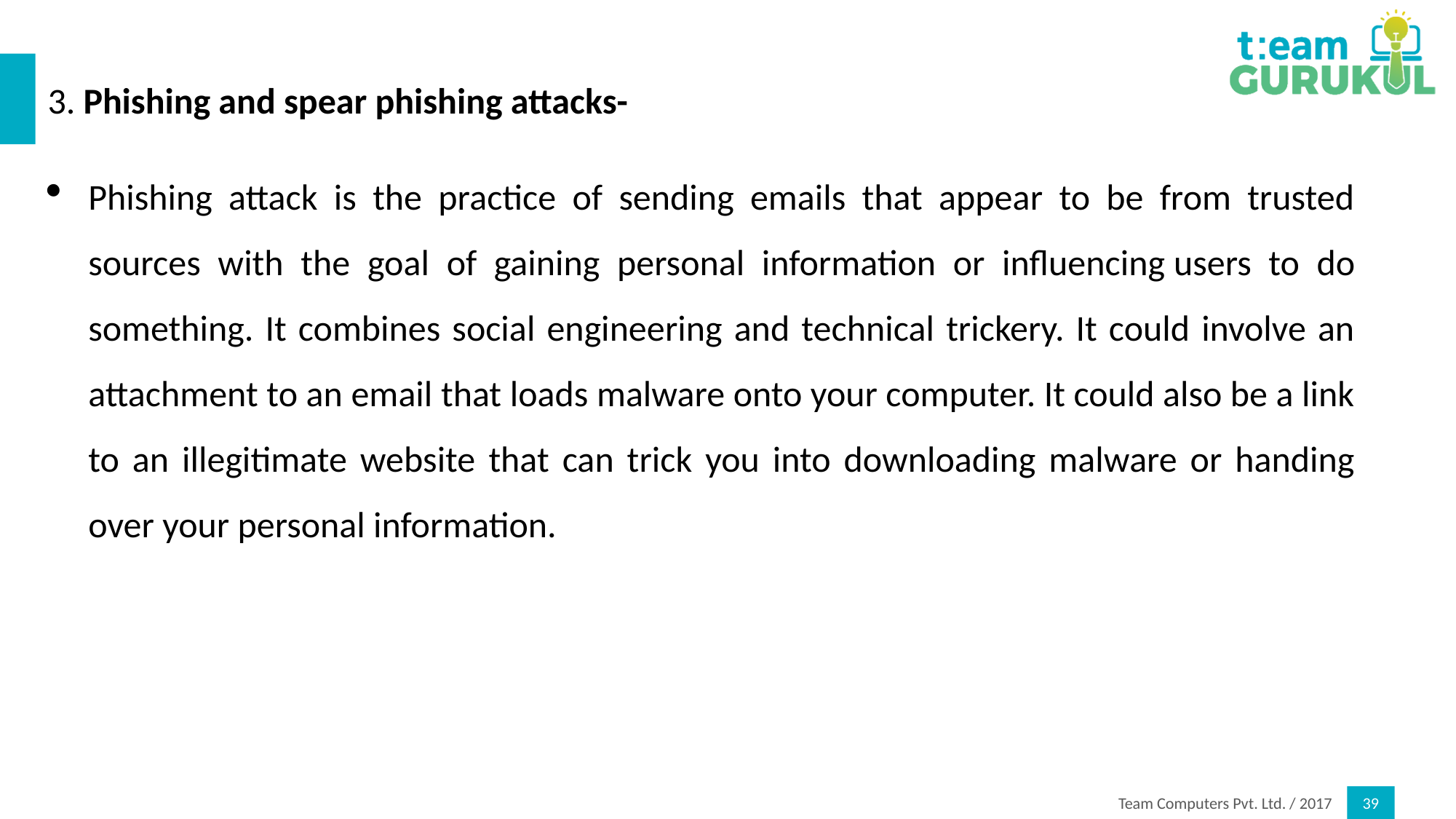

# 3. Phishing and spear phishing attacks-
Phishing attack is the practice of sending emails that appear to be from trusted sources with the goal of gaining personal information or influencing users to do something. It combines social engineering and technical trickery. It could involve an attachment to an email that loads malware onto your computer. It could also be a link to an illegitimate website that can trick you into downloading malware or handing over your personal information.